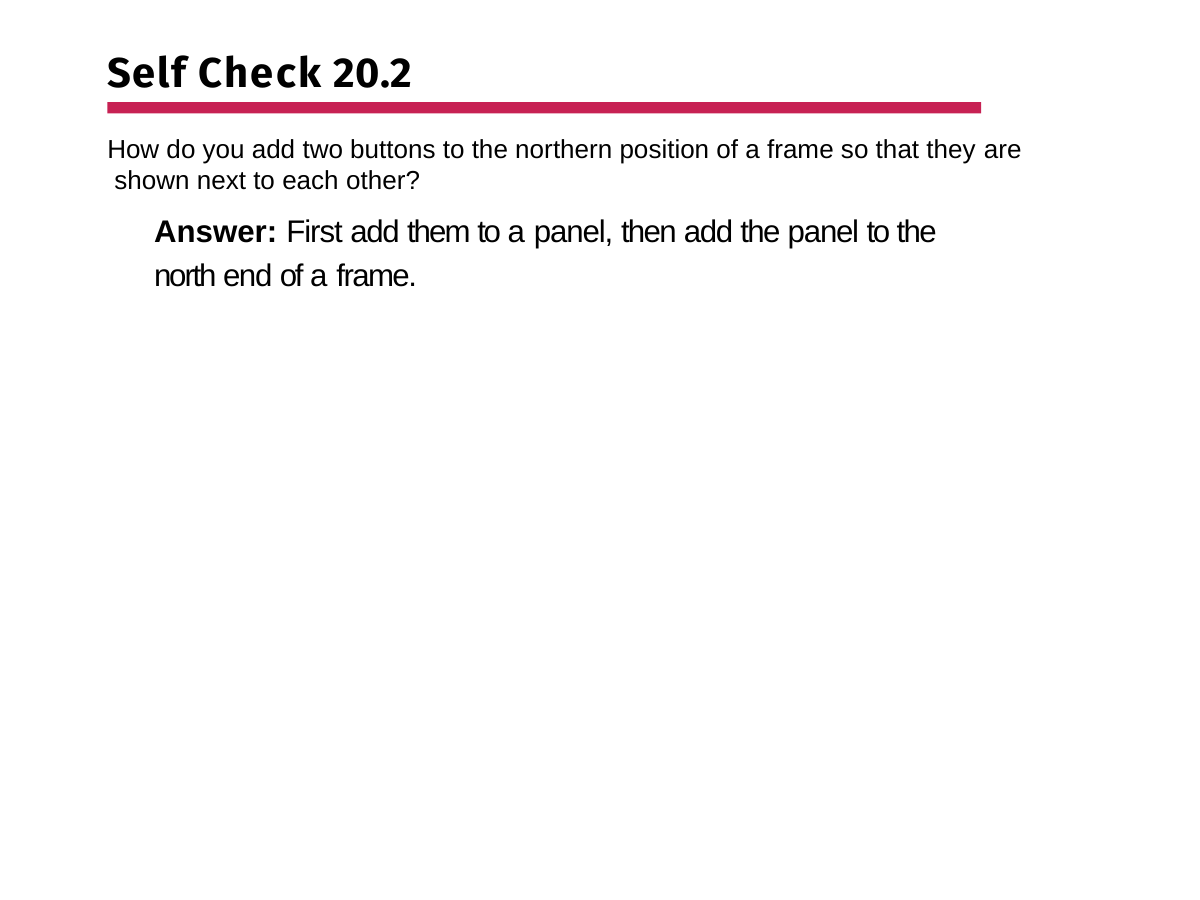

# Self Check 20.2

How do you add two buttons to the northern position of a frame so that they are  shown next to each other?
Answer: First add them to a panel, then add the panel to the  north end of a frame.